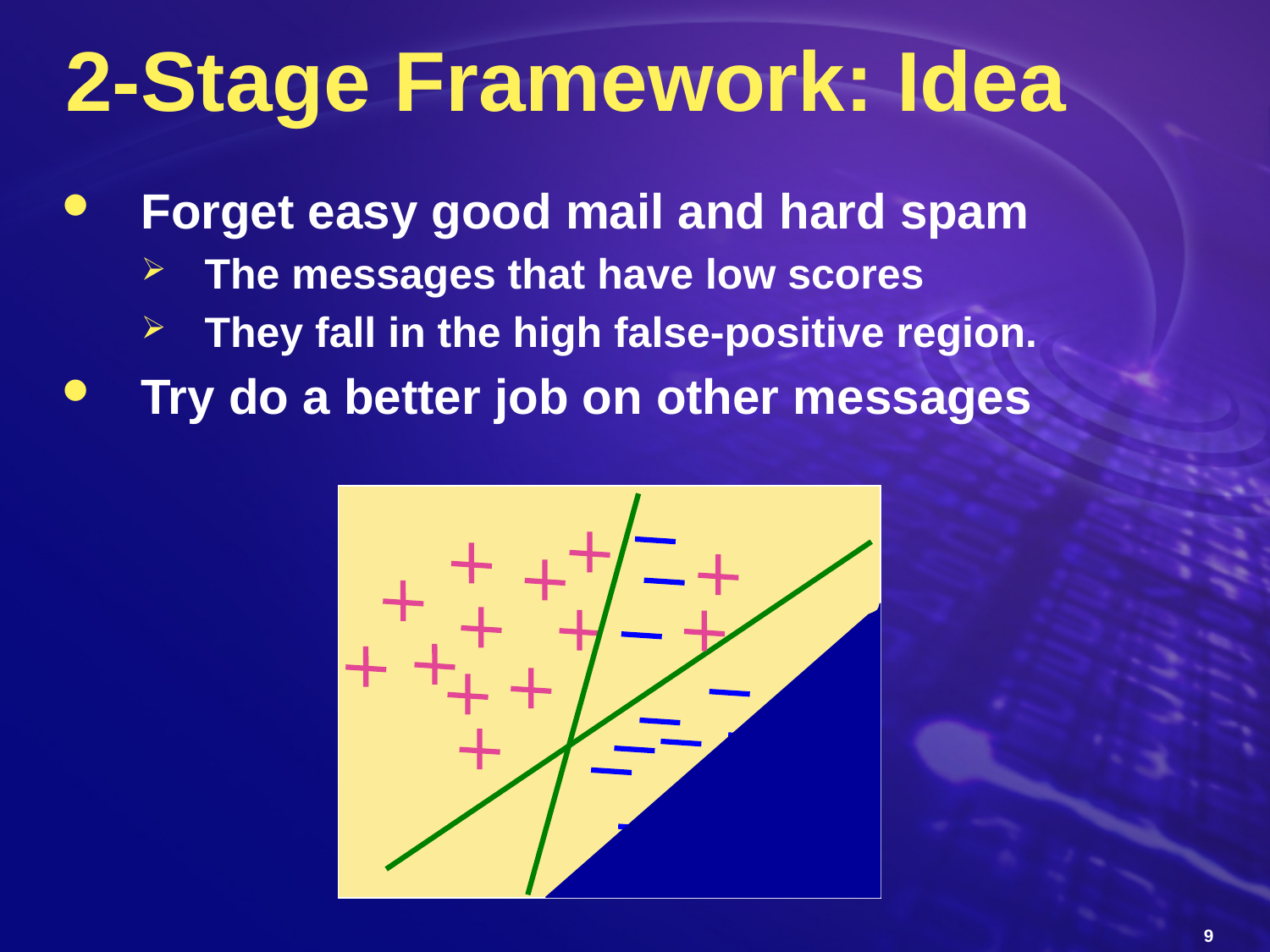

# 2-Stage Framework: Idea
Forget easy good mail and hard spam
The messages that have low scores
They fall in the high false-positive region.
Try do a better job on other messages